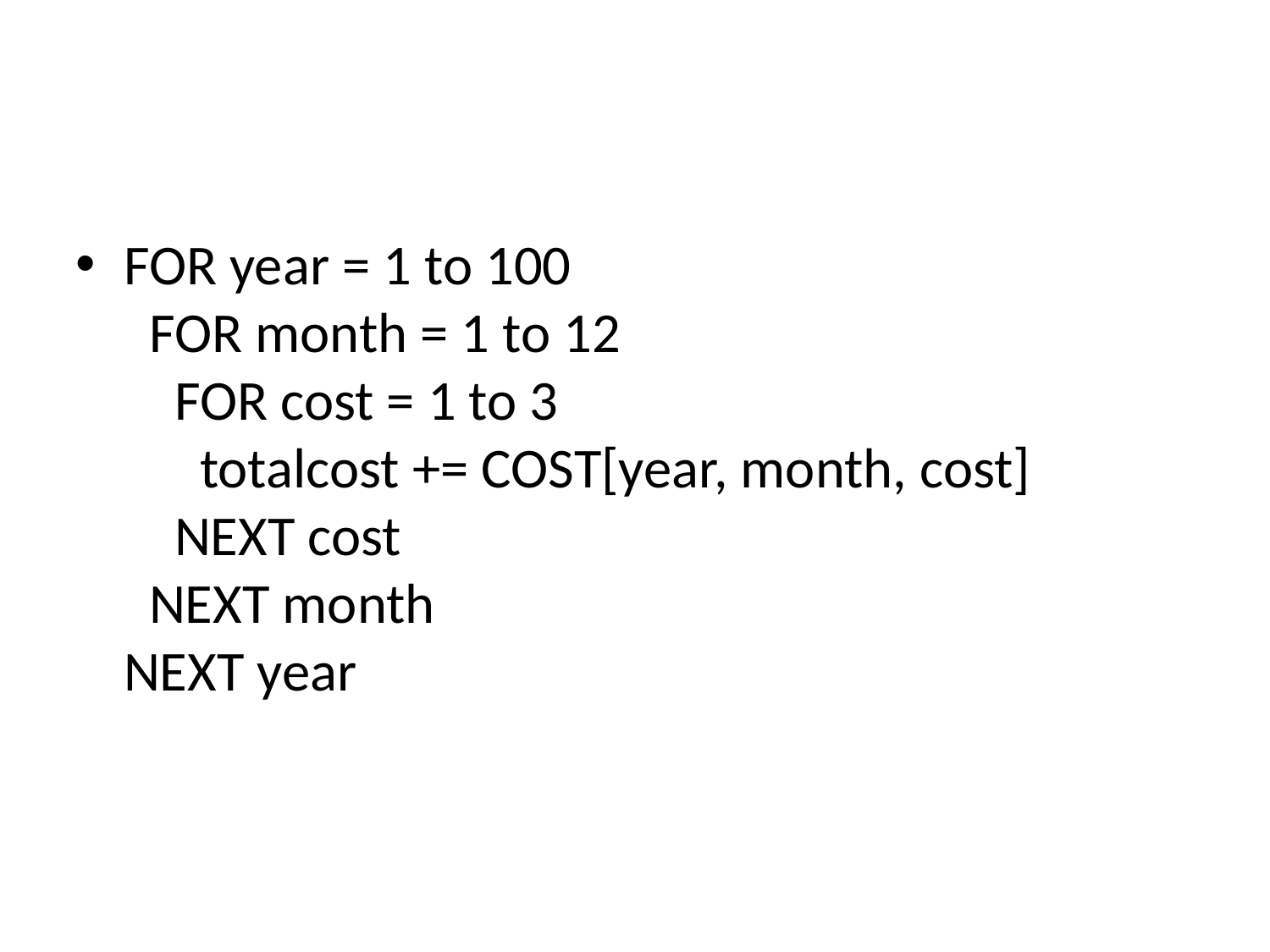

#
FOR year = 1 to 100
  FOR month = 1 to 12
    FOR cost = 1 to 3
      totalcost += COST[year, month, cost]
    NEXT cost
  NEXT month
NEXT year